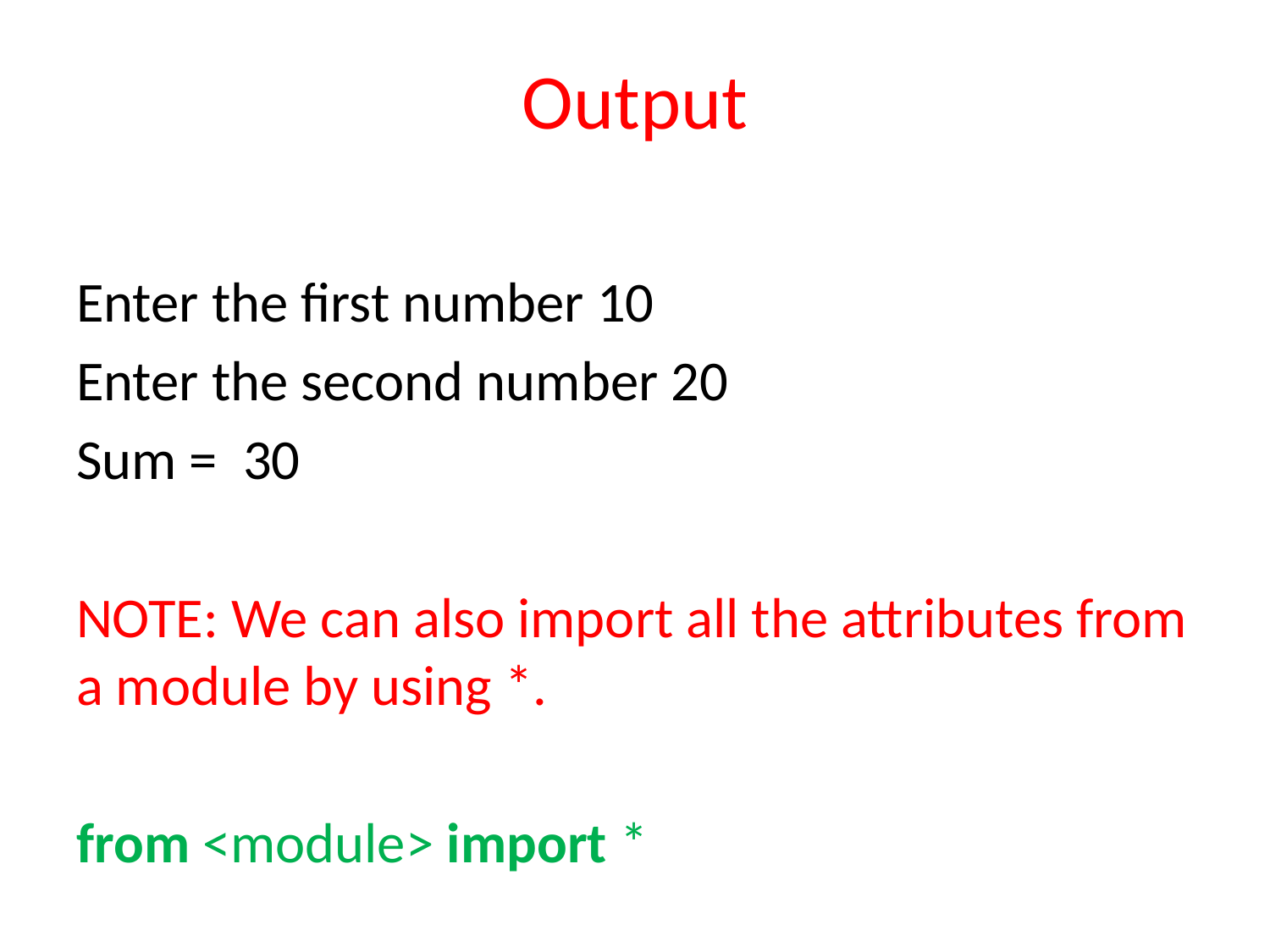

# Output

Enter the first number 10
Enter the second number 20
Sum =  30

NOTE: We can also import all the attributes from a module by using *.

from <module> import *